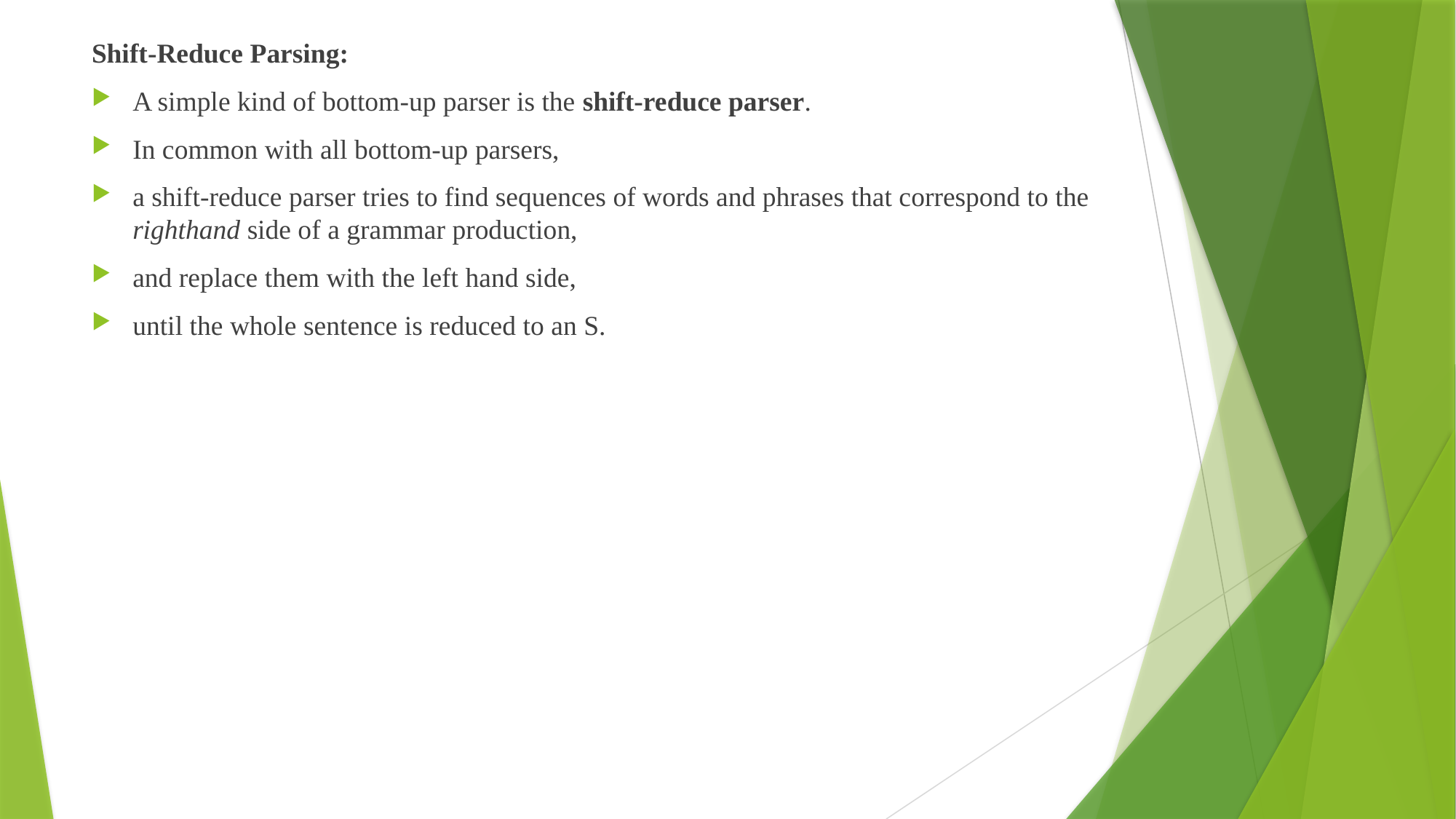

Shift-Reduce Parsing:
A simple kind of bottom-up parser is the shift-reduce parser.
In common with all bottom-up parsers,
a shift-reduce parser tries to find sequences of words and phrases that correspond to the righthand side of a grammar production,
and replace them with the left hand side,
until the whole sentence is reduced to an S.